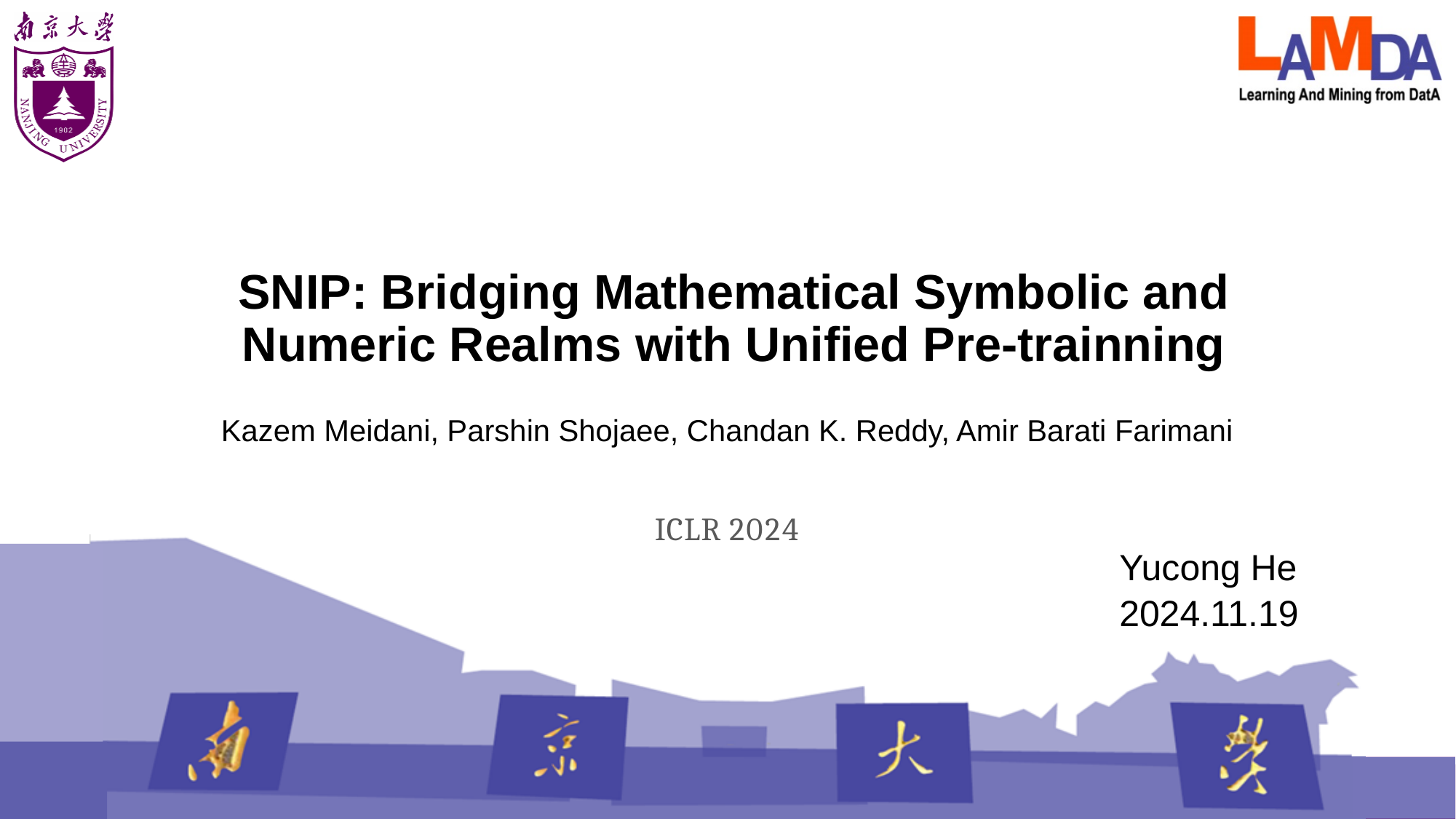

# SNIP: Bridging Mathematical Symbolic and Numeric Realms with Unified Pre-trainning
Kazem Meidani, Parshin Shojaee, Chandan K. Reddy, Amir Barati Farimani
ICLR 2024
Yucong He
2024.11.19